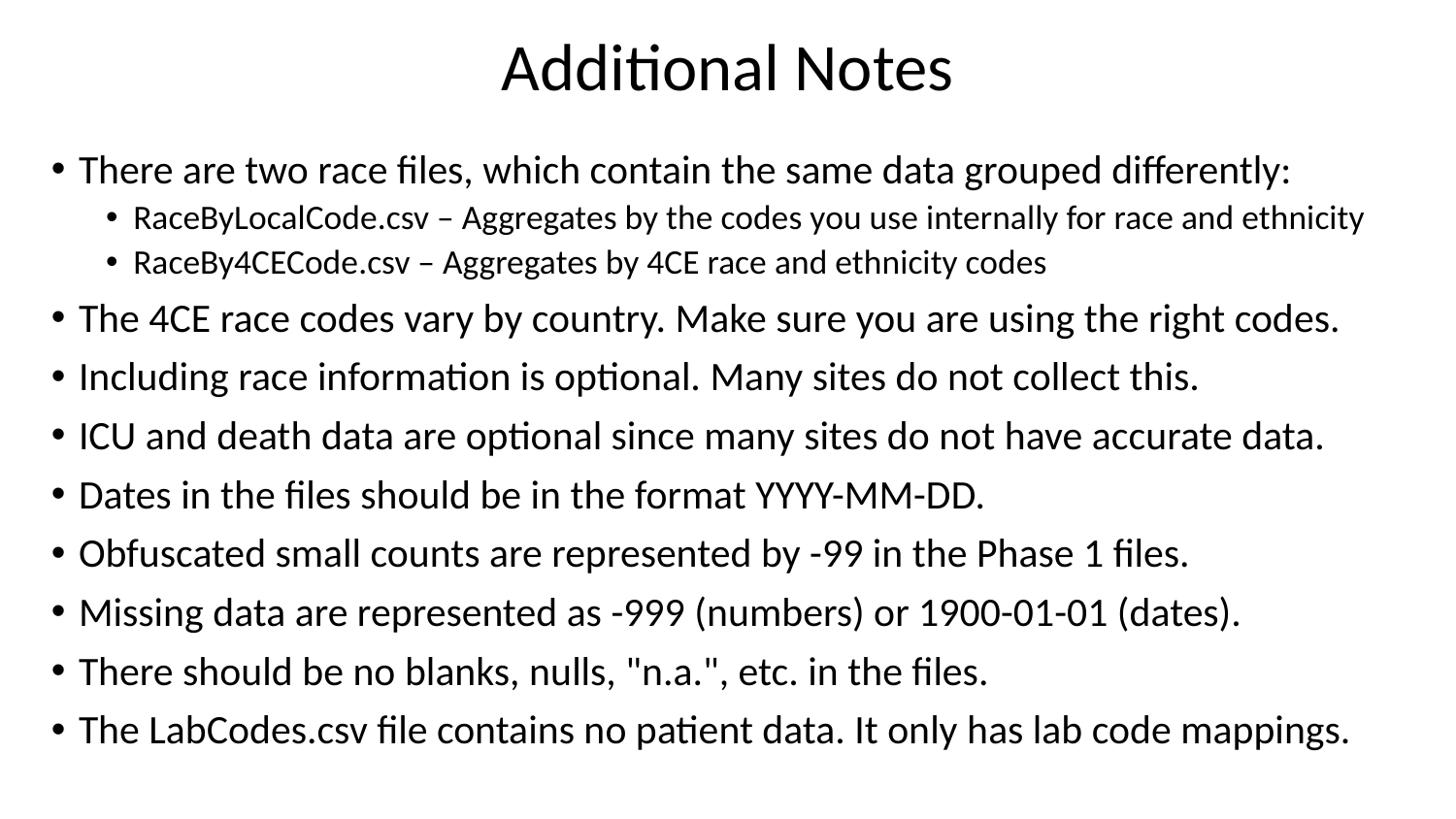

# Additional Notes
There are two race files, which contain the same data grouped differently:
RaceByLocalCode.csv – Aggregates by the codes you use internally for race and ethnicity
RaceBy4CECode.csv – Aggregates by 4CE race and ethnicity codes
The 4CE race codes vary by country. Make sure you are using the right codes.
Including race information is optional. Many sites do not collect this.
ICU and death data are optional since many sites do not have accurate data.
Dates in the files should be in the format YYYY-MM-DD.
Obfuscated small counts are represented by -99 in the Phase 1 files.
Missing data are represented as -999 (numbers) or 1900-01-01 (dates).
There should be no blanks, nulls, "n.a.", etc. in the files.
The LabCodes.csv file contains no patient data. It only has lab code mappings.